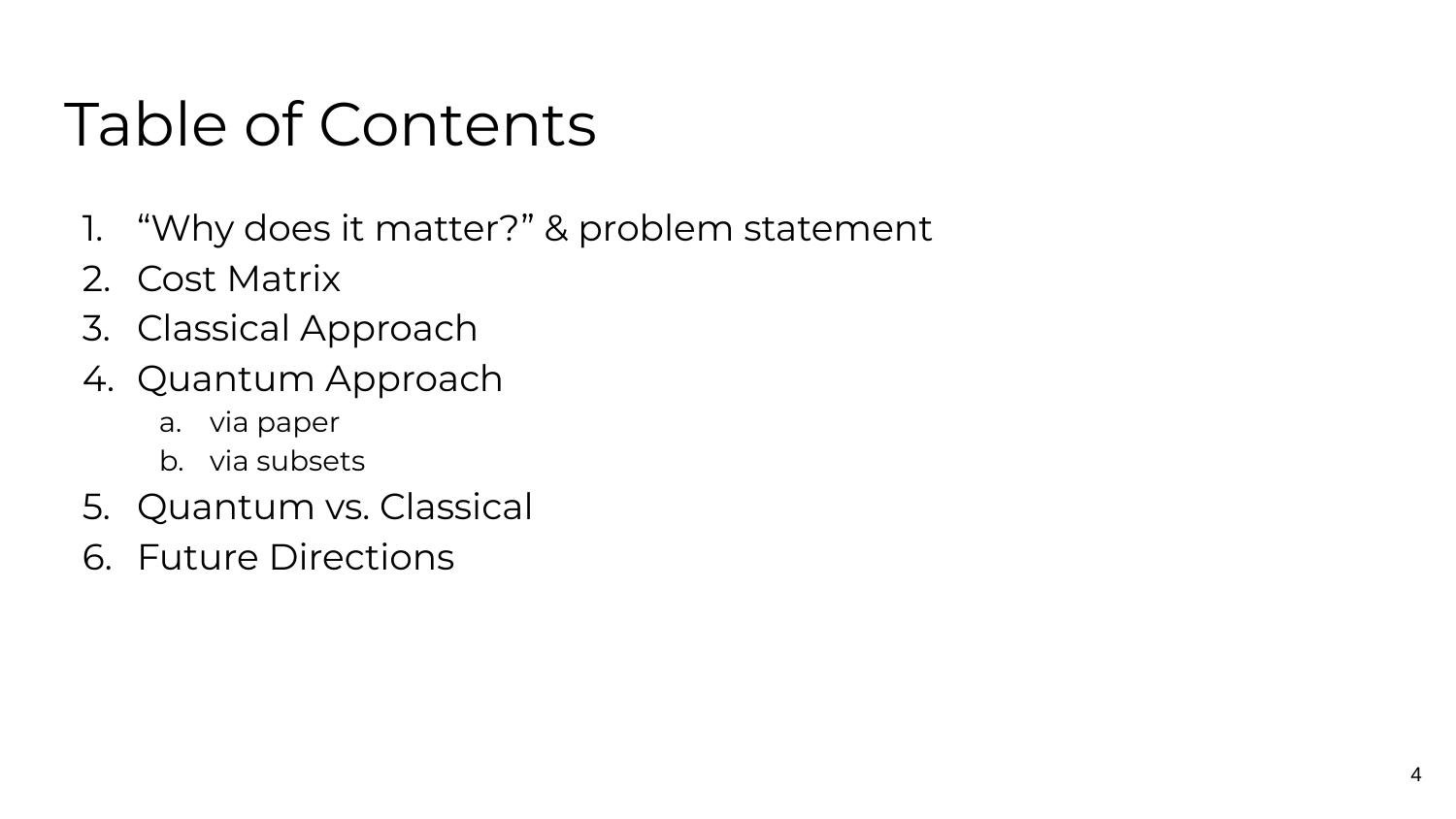

# Table of Contents
“Why does it matter?” & problem statement
Cost Matrix
Classical Approach
Quantum Approach
via paper
via subsets
Quantum vs. Classical
Future Directions
4